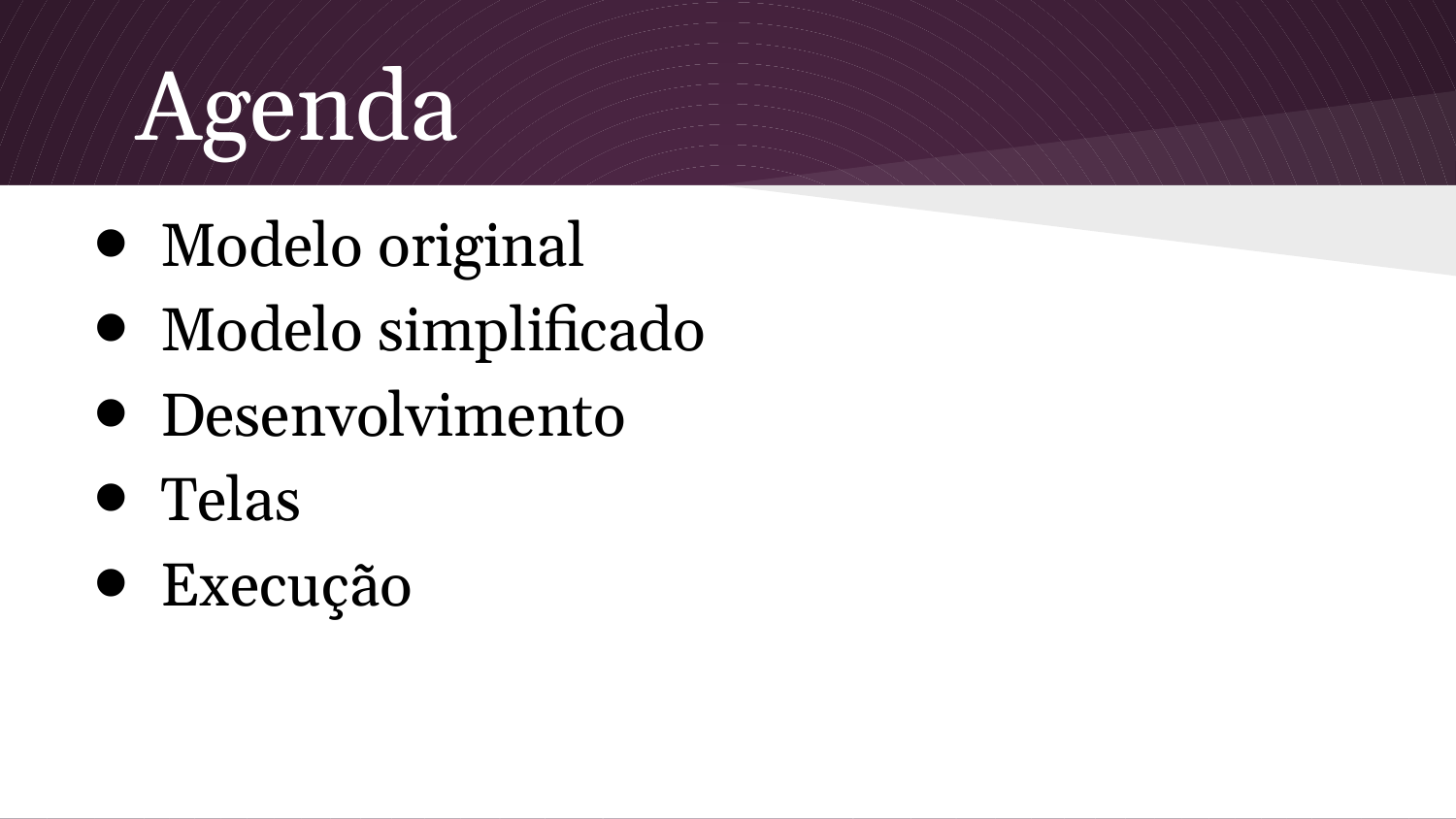

# Agenda
Modelo original
Modelo simplificado
Desenvolvimento
Telas
Execução